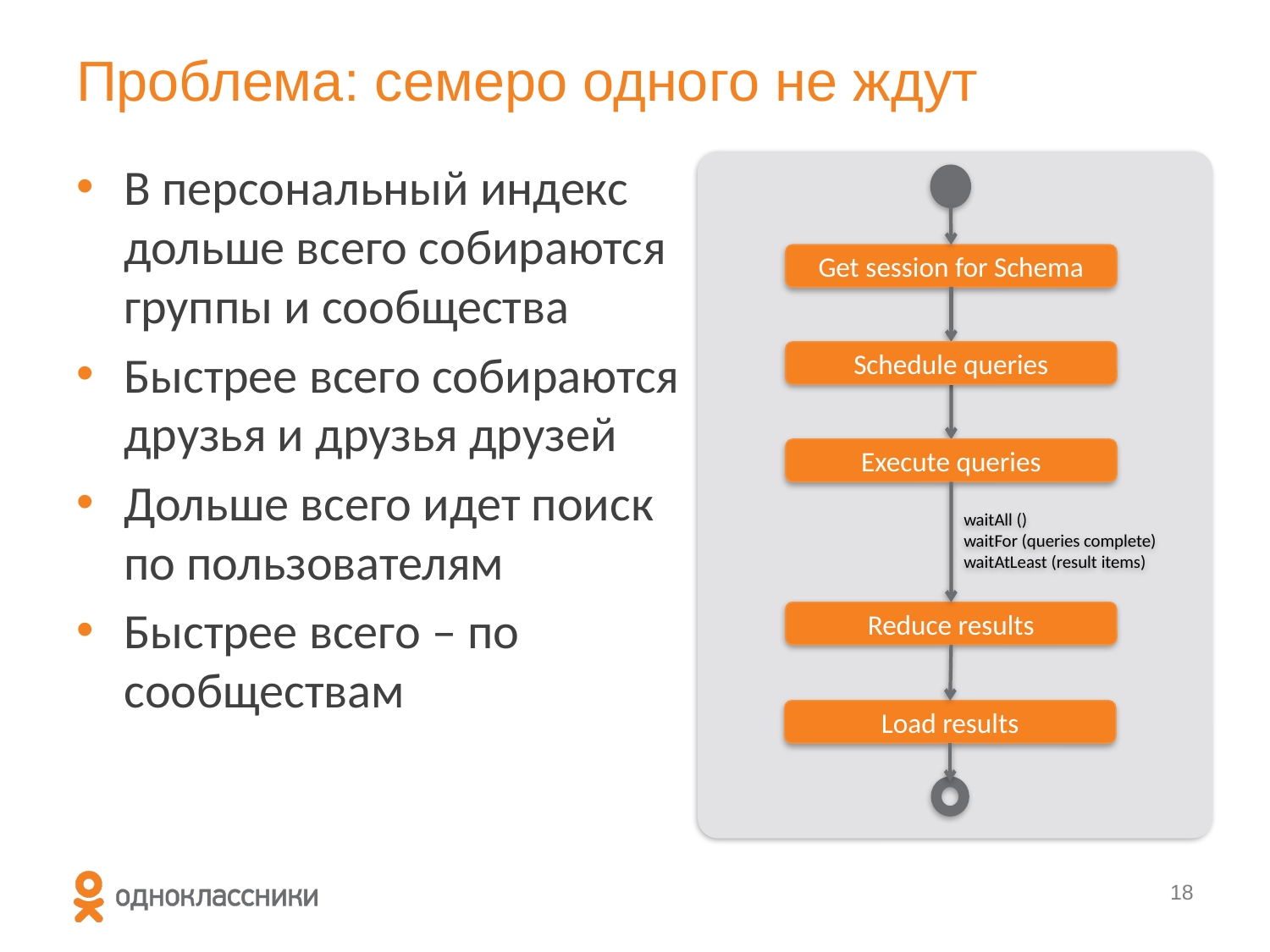

# Проблема: семеро одного не ждут
В персональный индекс дольше всего собираются группы и сообщества
Быстрее всего собираются друзья и друзья друзей
Дольше всего идет поиск по пользователям
Быстрее всего – по сообществам

Get session for Schema
Schedule queries
Execute queries
waitAll ()
waitFor (queries complete)
waitAtLeast (result items)
Reduce results
Load results

18